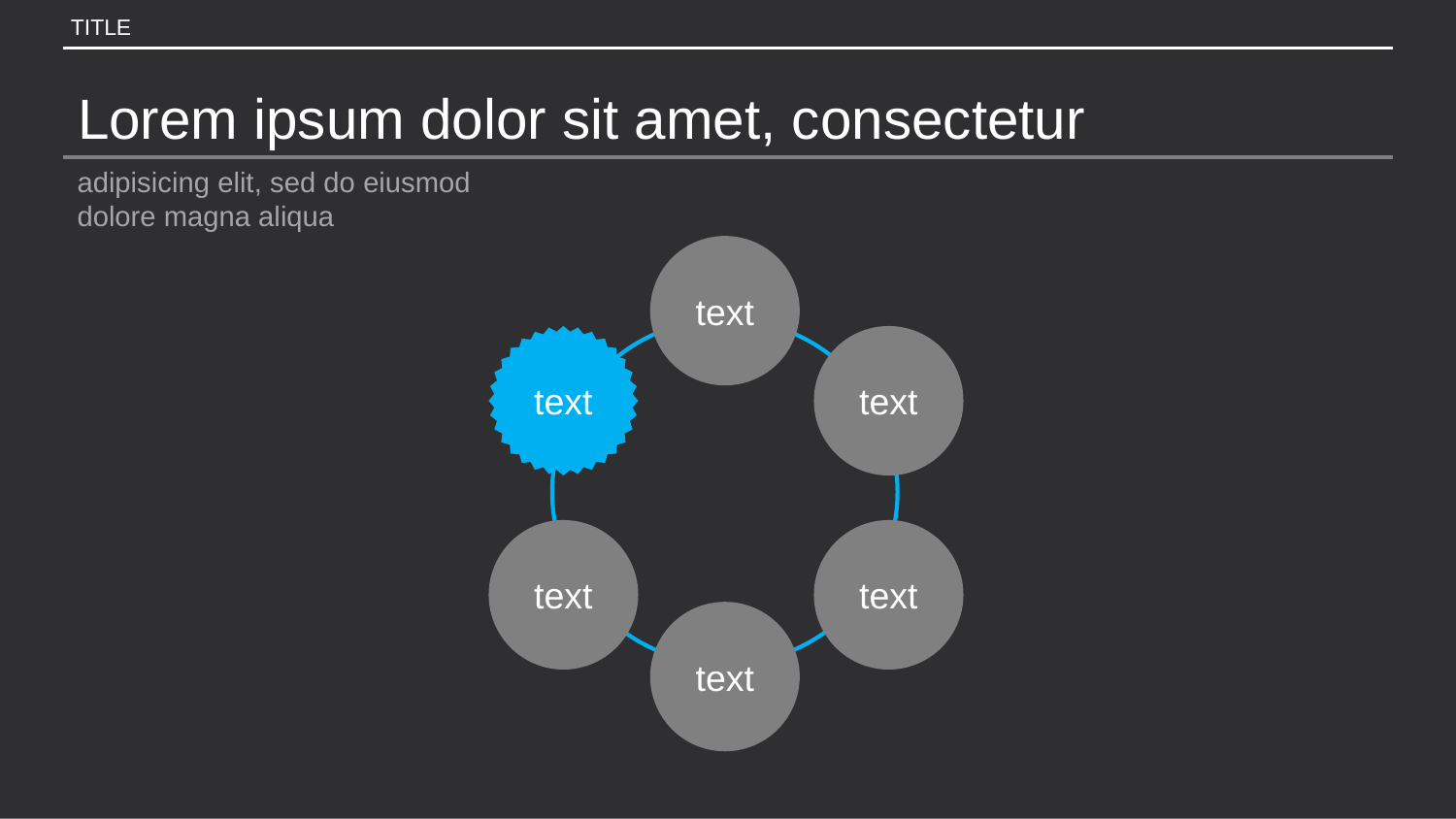

TITLE
Lorem ipsum dolor sit amet, consectetur
adipisicing elit, sed do eiusmod
dolore magna aliqua
text

text
text
text
text
text